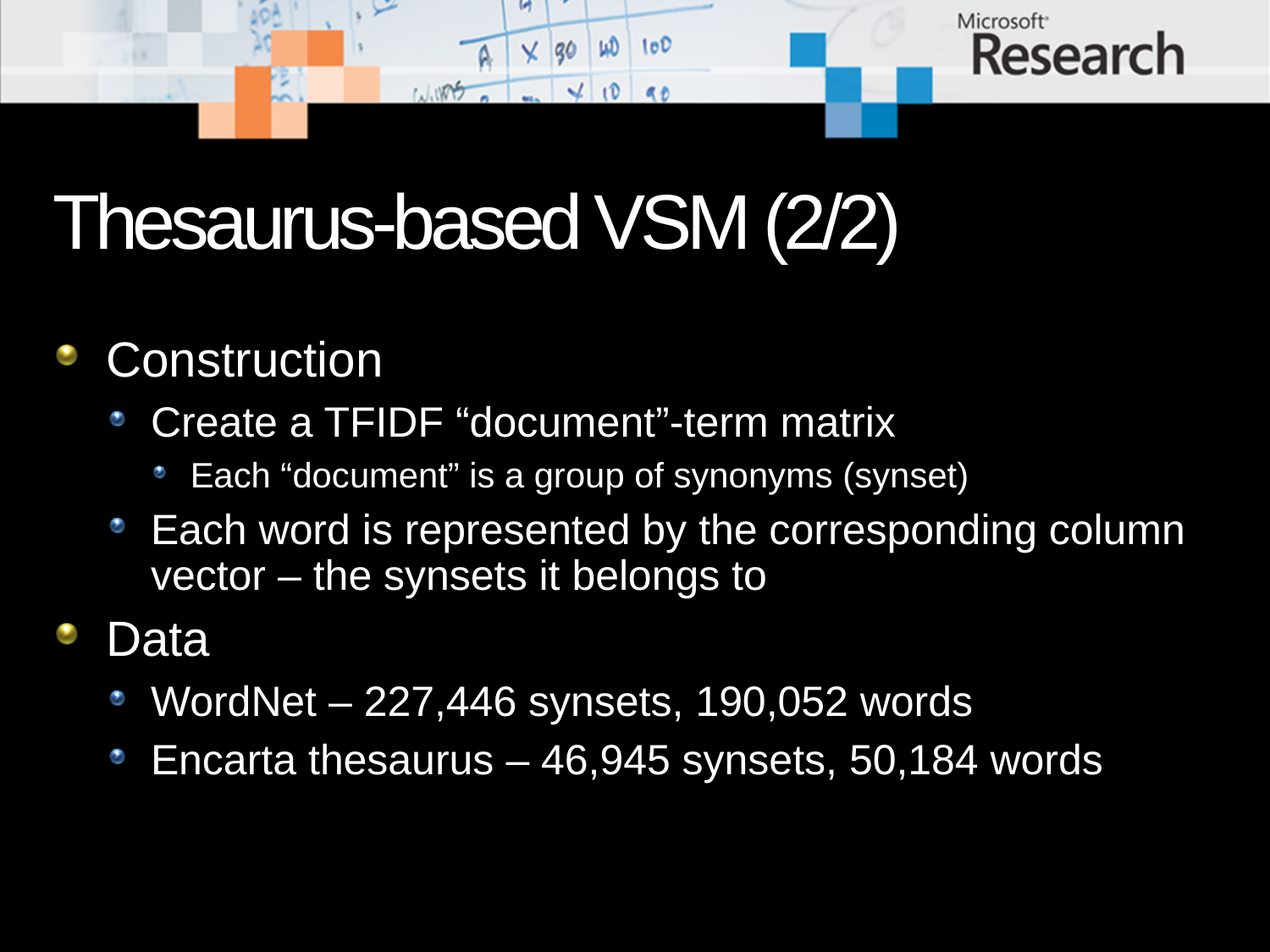

# Thesaurus-based VSM (2/2)
Construction
Create a TFIDF “document”-term matrix
Each “document” is a group of synonyms (synset)
Each word is represented by the corresponding column vector – the synsets it belongs to
Data
WordNet – 227,446 synsets, 190,052 words
Encarta thesaurus – 46,945 synsets, 50,184 words